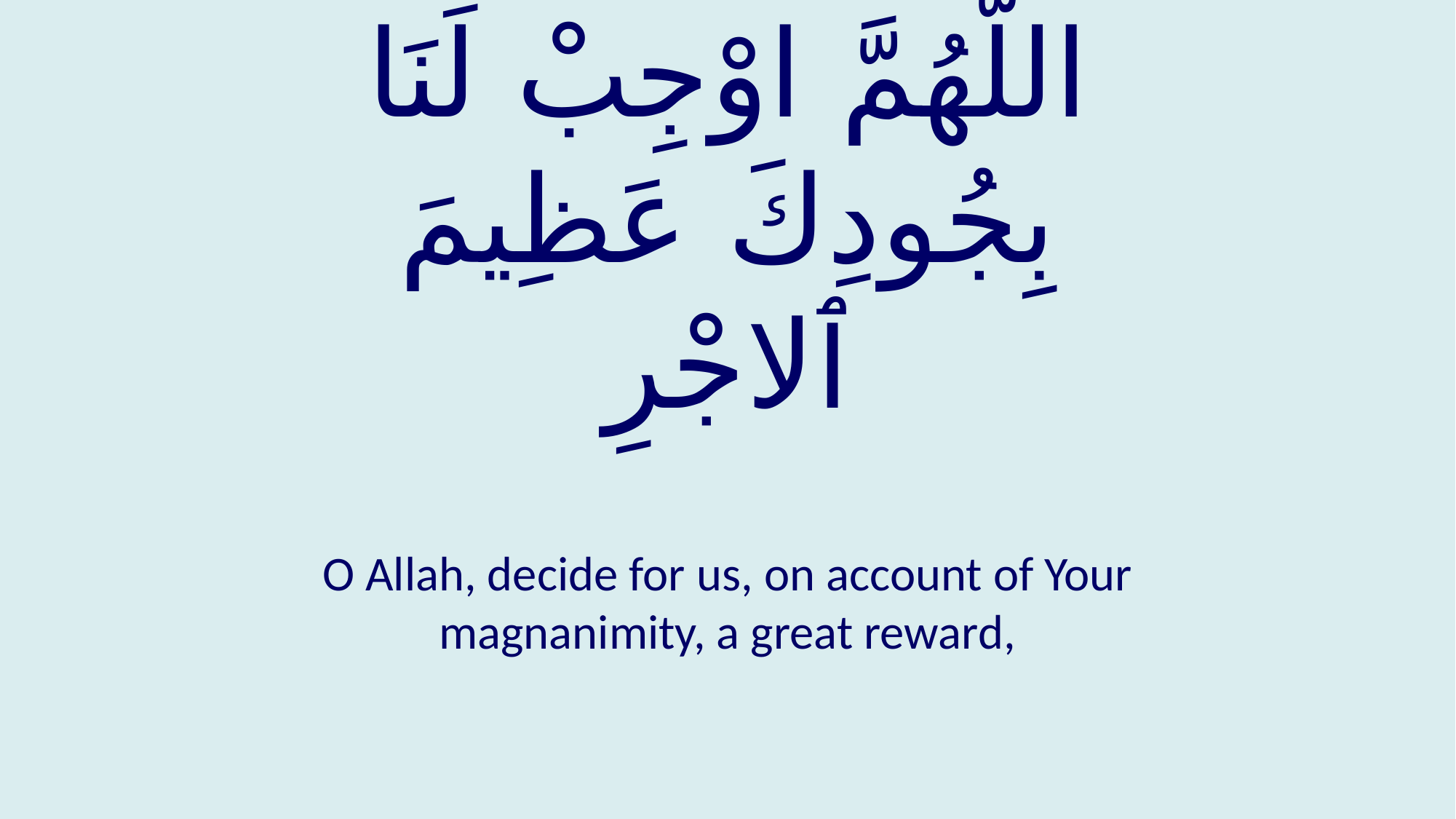

# اللَّهُمَّ اوْجِبْ لَنَا بِجُودِكَ عَظِيمَ ٱلاجْرِ
O Allah, decide for us, on account of Your magnanimity, a great reward,